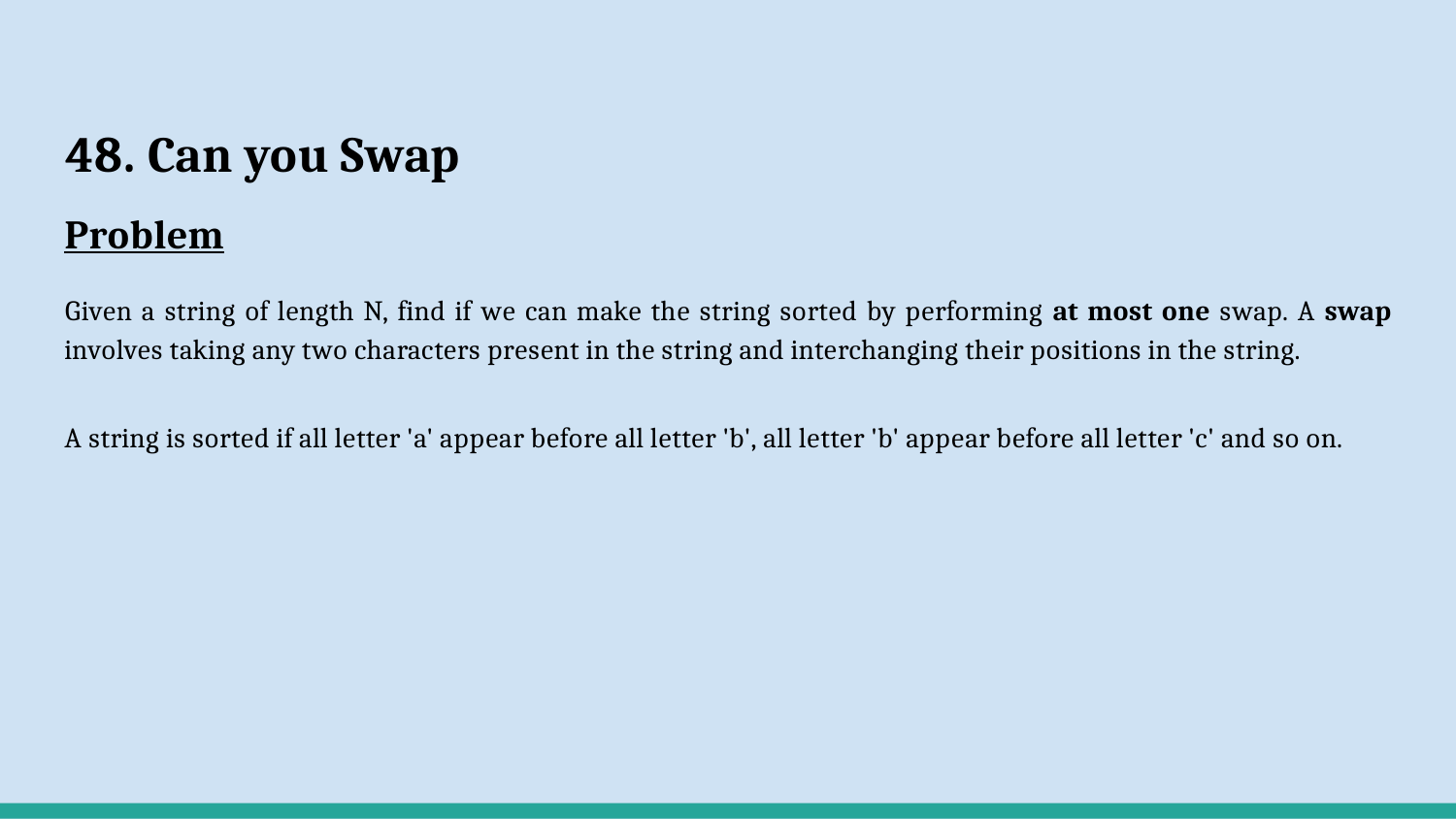

# 48. Can you Swap

Problem
Given a string of length N, find if we can make the string sorted by performing at most one swap. A swap involves taking any two characters present in the string and interchanging their positions in the string.
A string is sorted if all letter 'a' appear before all letter 'b', all letter 'b' appear before all letter 'c' and so on.